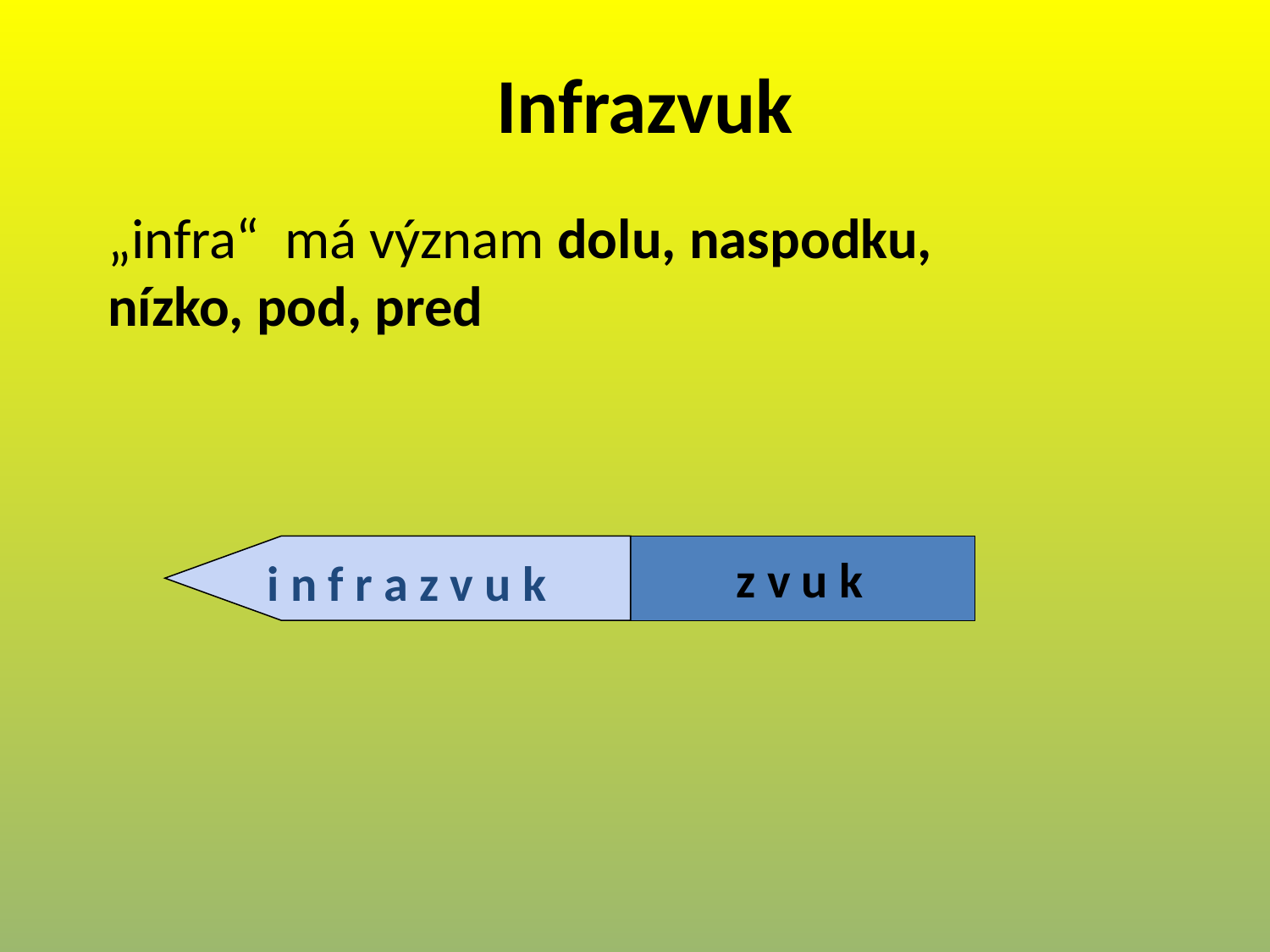

# Infrazvuk
„infra“  má význam dolu, naspodku, nízko, pod, pred

z v u k
i n f r a z v u k